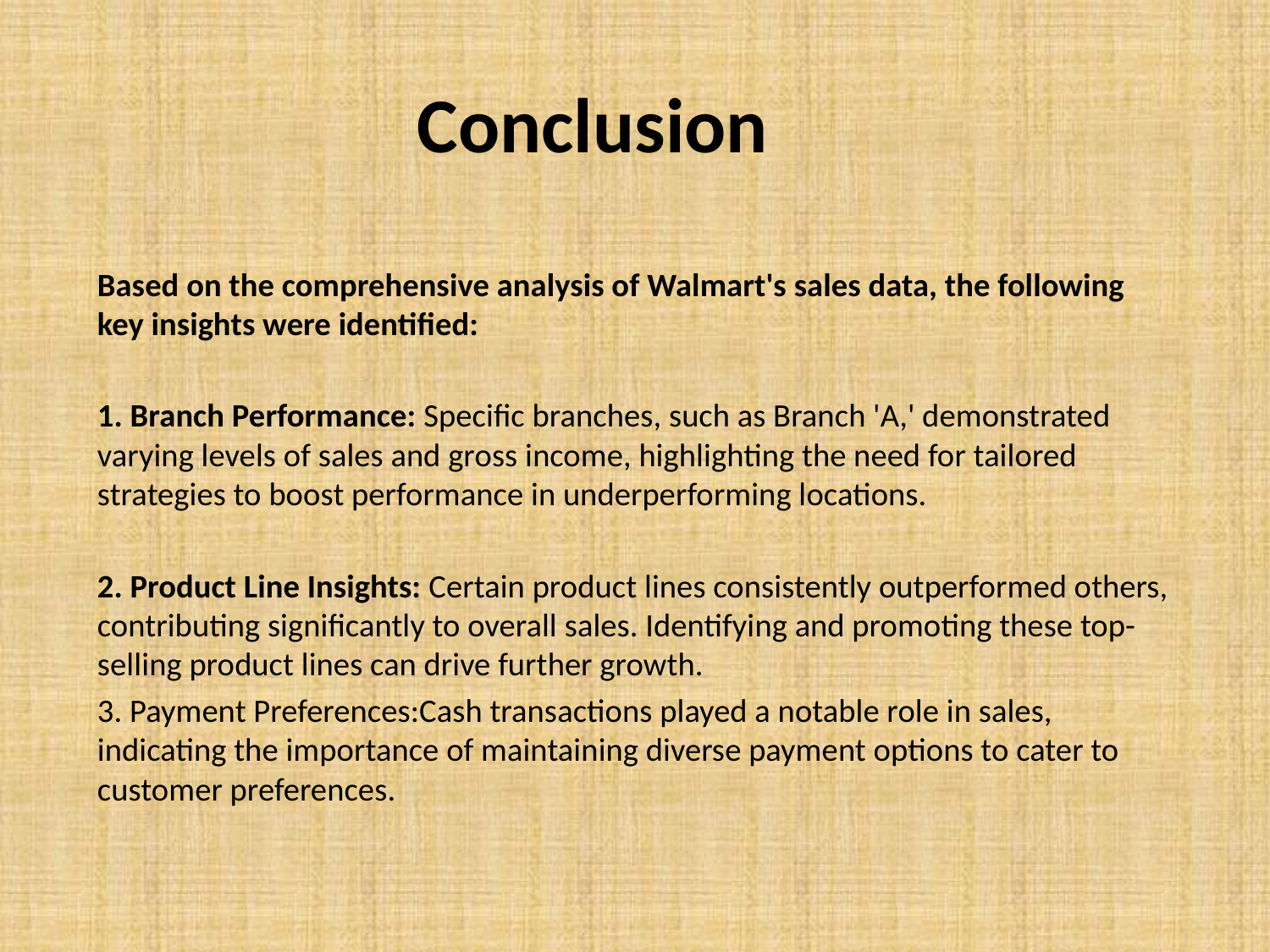

# Conclusion

Based on the comprehensive analysis of Walmart's sales data, the following key insights were identified:

1. Branch Performance: Specific branches, such as Branch 'A,' demonstrated varying levels of sales and gross income, highlighting the need for tailored strategies to boost performance in underperforming locations.

2. Product Line Insights: Certain product lines consistently outperformed others, contributing significantly to overall sales. Identifying and promoting these top-selling product lines can drive further growth.
3. Payment Preferences:Cash transactions played a notable role in sales, indicating the importance of maintaining diverse payment options to cater to customer preferences.